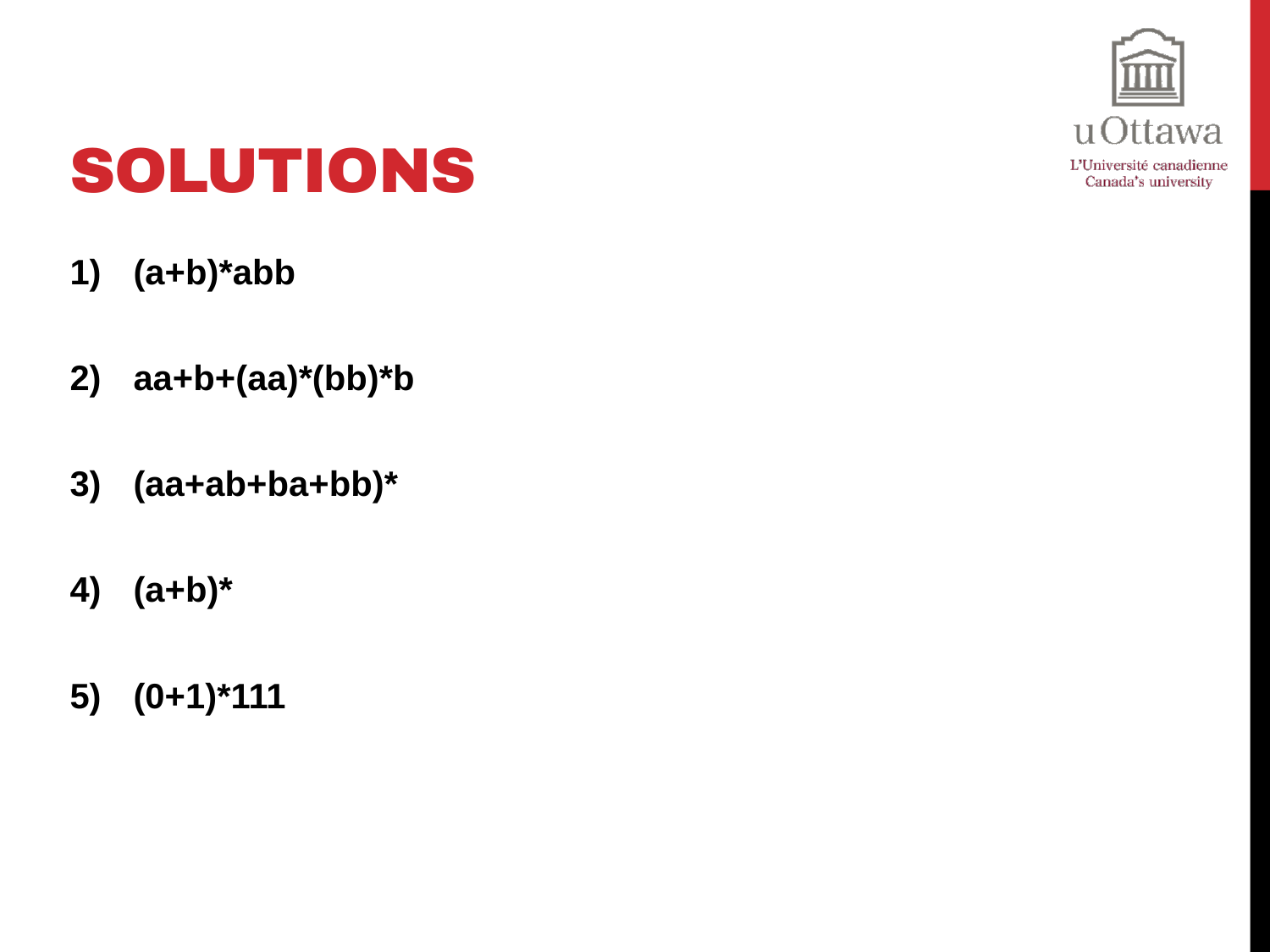

# SOLUTIONS
(a+b)*abb

aa+b+(aa)*(bb)*b

(aa+ab+ba+bb)*

(a+b)*

(0+1)*111